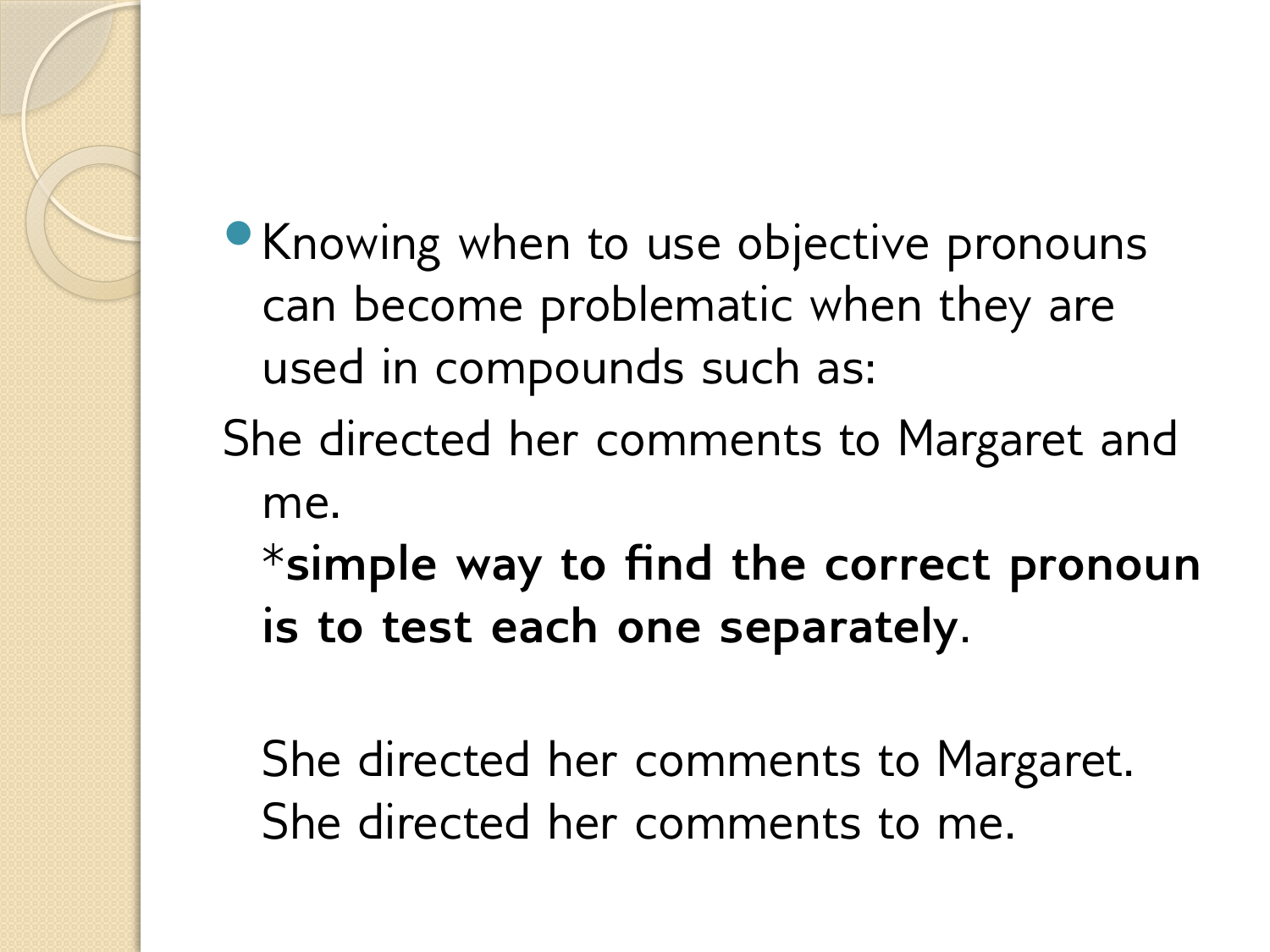

#
Knowing when to use objective pronouns can become problematic when they are used in compounds such as:
She directed her comments to Margaret and me.
*simple way to find the correct pronoun is to test each one separately.
	She directed her comments to Margaret.
She directed her comments to me.